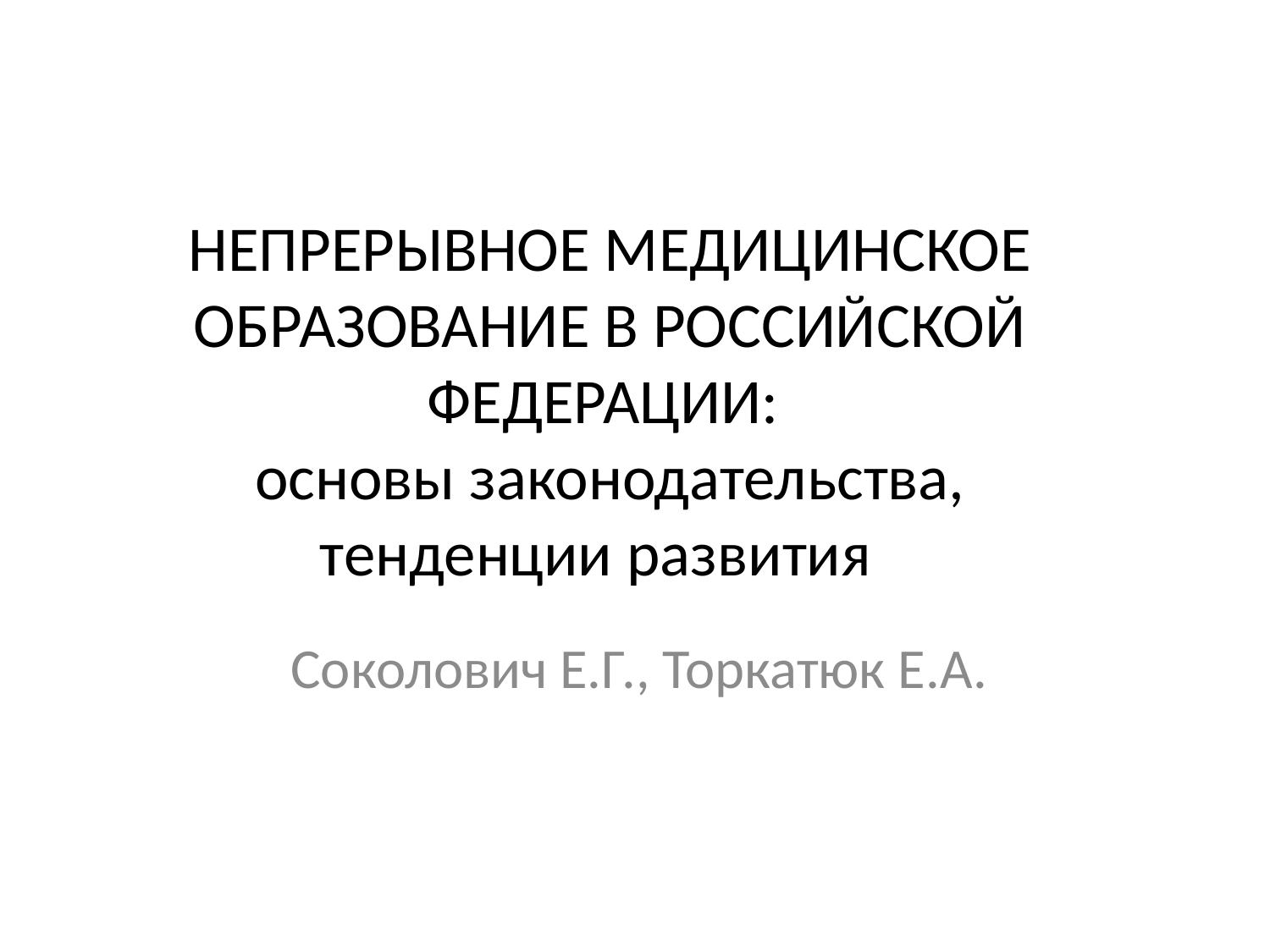

# НЕПРЕРЫВНОЕ МЕДИЦИНСКОЕ ОБРАЗОВАНИЕ В РОССИЙСКОЙ ФЕДЕРАЦИИ: основы законодательства, тенденции развития
Соколович Е.Г., Торкатюк Е.А.